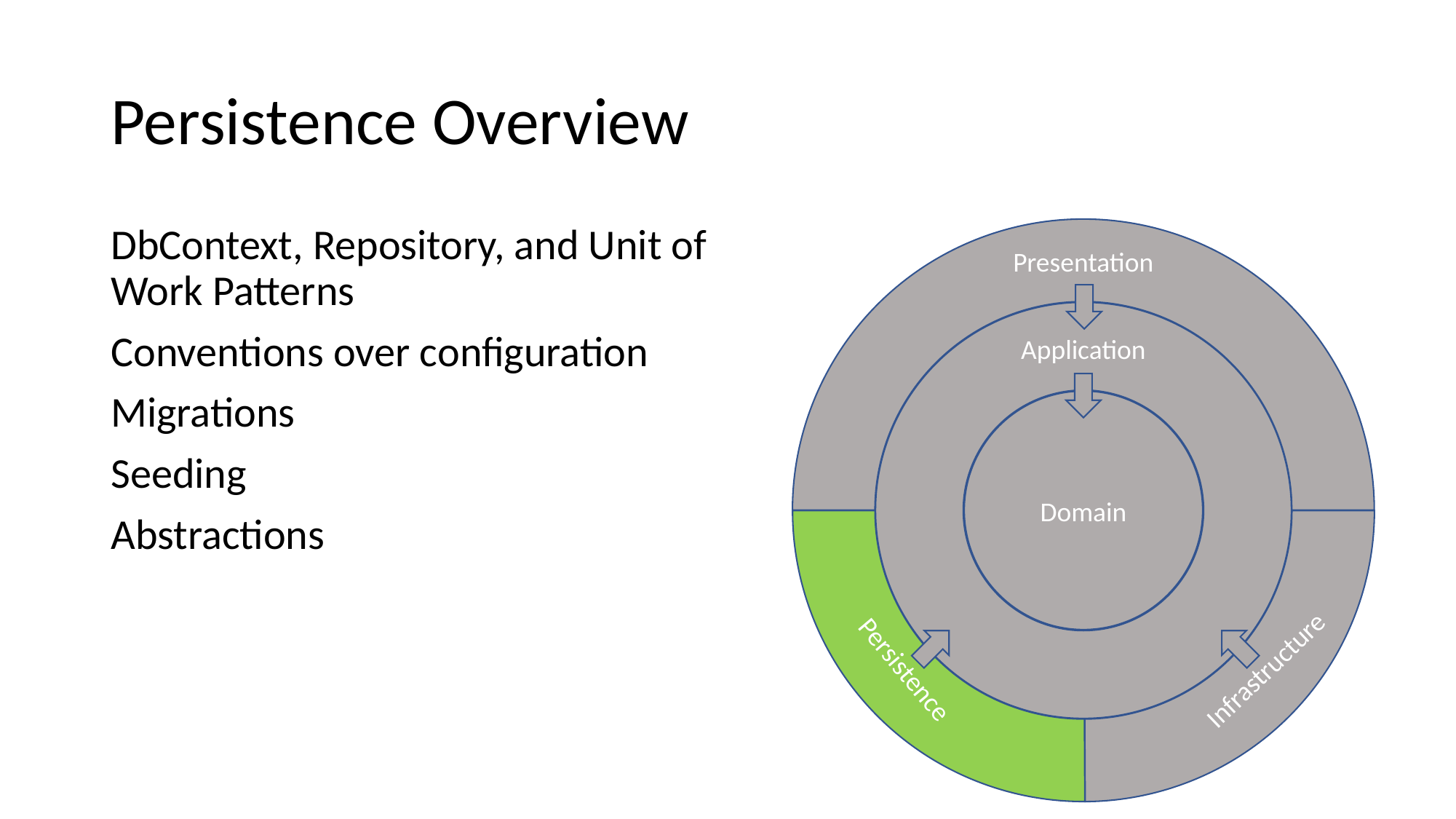

# Persistence Overview
DbContext, Repository, and Unit of Work Patterns
Conventions over configuration
Migrations
Seeding
Abstractions

Presentation

Application

Domain

Infrastructure
Persistence